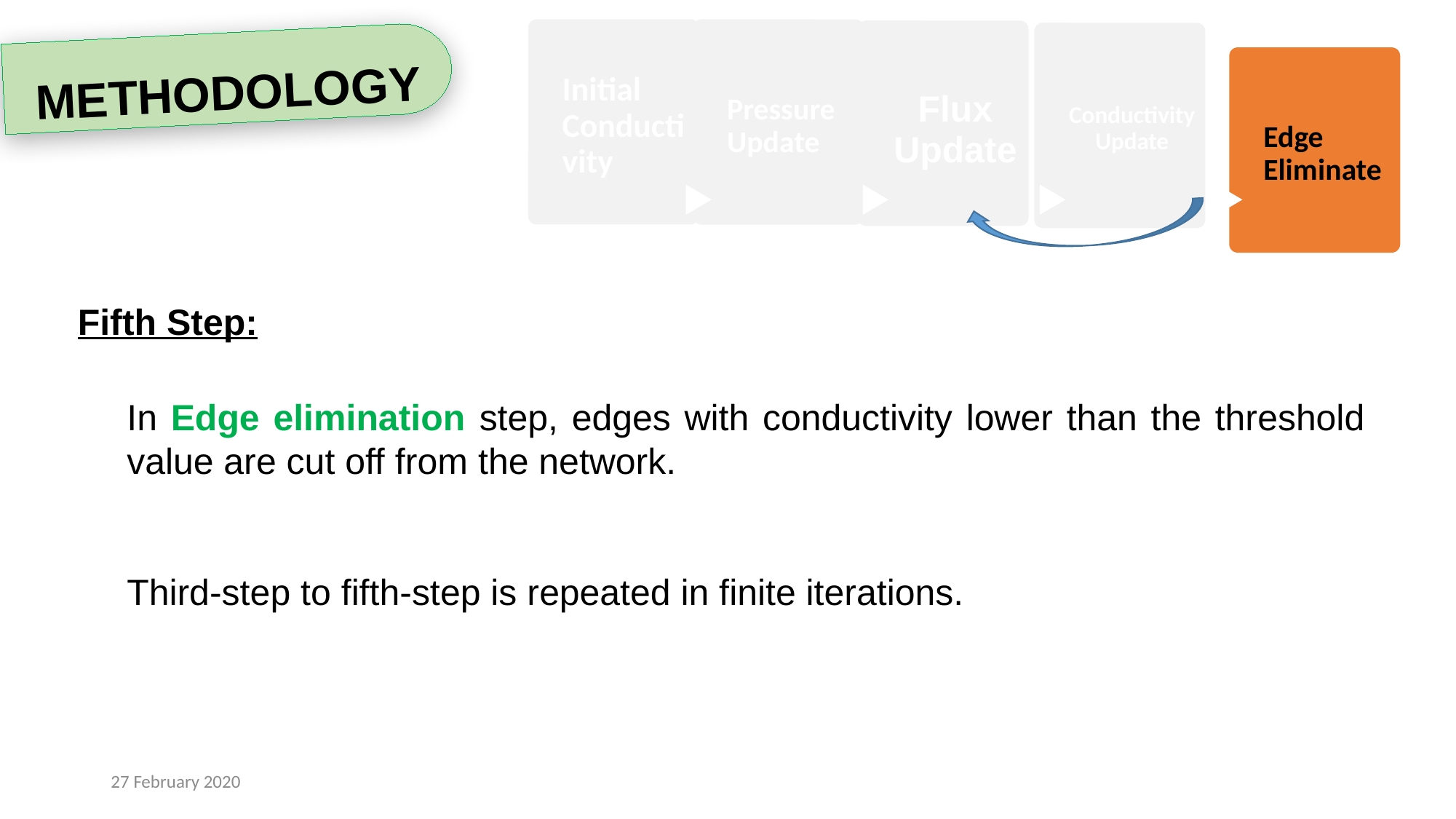

Initial Conductivity

Pressure Update

Flux Update

Conductivity Update

Edge Eliminate
METHODOLOGY

Fifth Step:
In Edge elimination step, edges with conductivity lower than the threshold value are cut off from the network.

Third-step to fifth-step is repeated in finite iterations.

27 February 2020